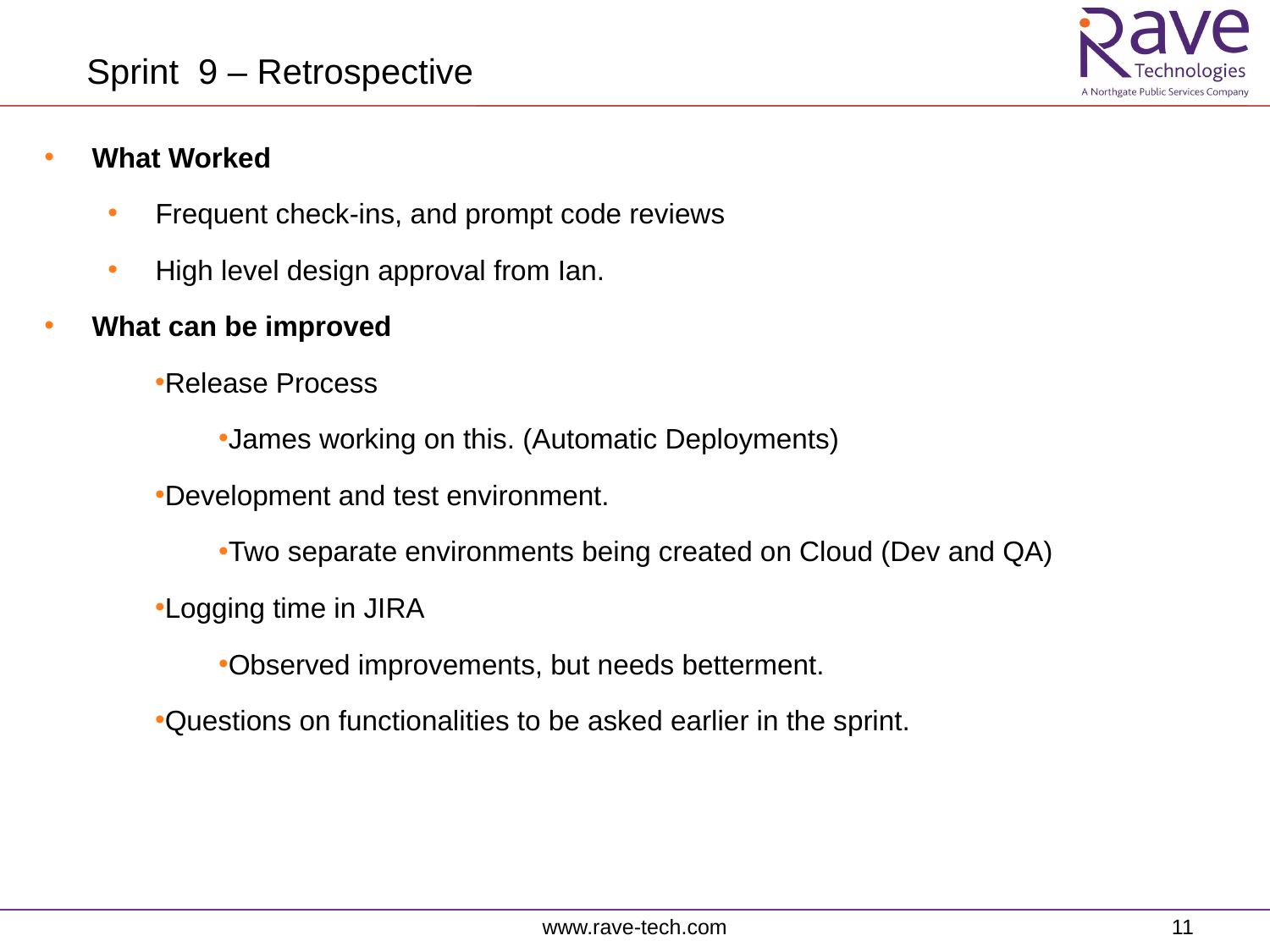

Sprint  9 – Retrospective
What Worked
Frequent check-ins, and prompt code reviews
High level design approval from Ian.
What can be improved
Release Process
James working on this. (Automatic Deployments)
Development and test environment.
Two separate environments being created on Cloud (Dev and QA)
Logging time in JIRA
Observed improvements, but needs betterment.
Questions on functionalities to be asked earlier in the sprint.

www.rave-tech.com
11